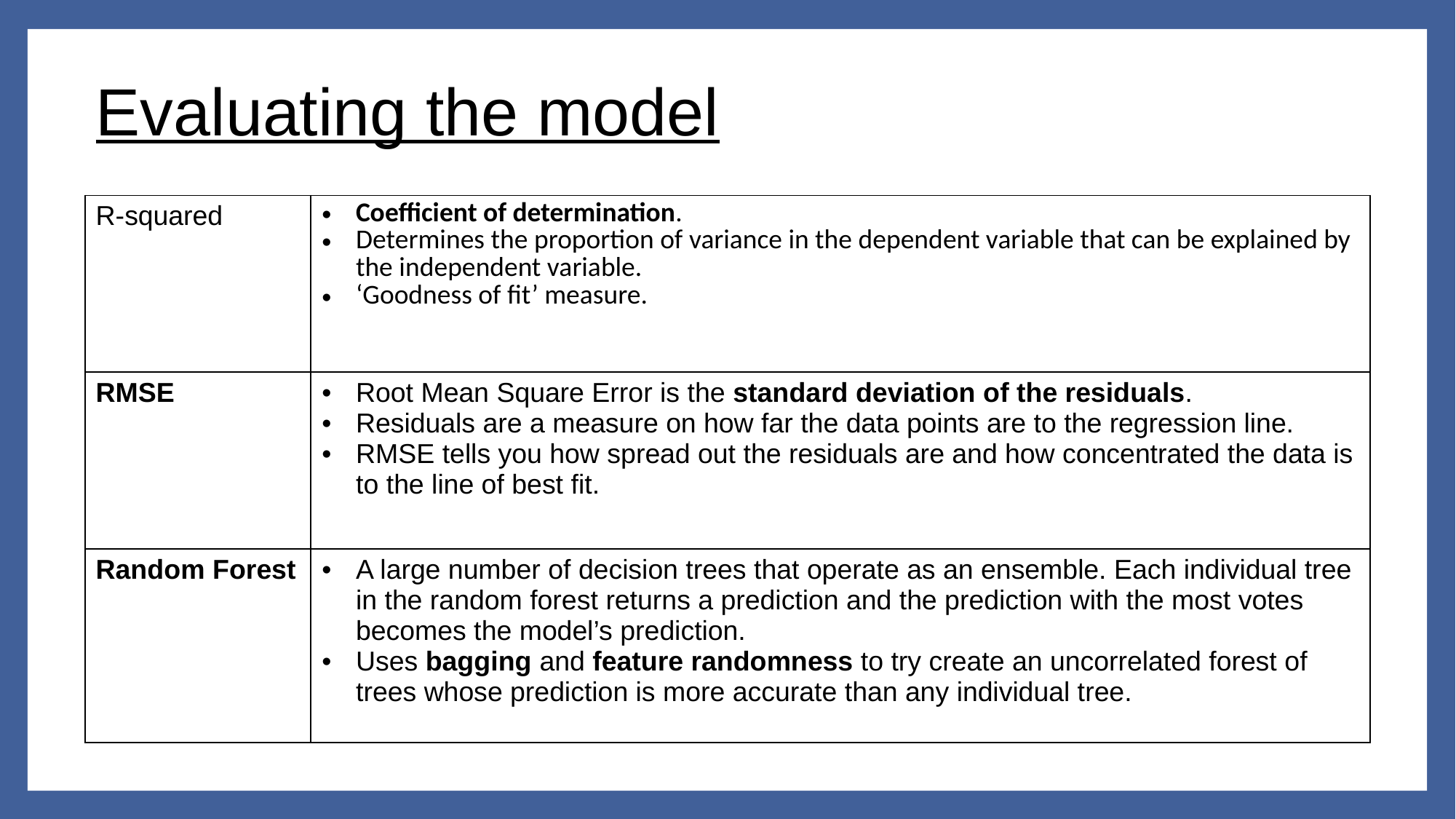

# Evaluating the model
| R-squared | Coefficient of determination. Determines the proportion of variance in the dependent variable that can be explained by the independent variable. ‘Goodness of fit’ measure. |
| --- | --- |
| RMSE | Root Mean Square Error is the standard deviation of the residuals. Residuals are a measure on how far the data points are to the regression line. RMSE tells you how spread out the residuals are and how concentrated the data is to the line of best fit. |
| Random Forest | A large number of decision trees that operate as an ensemble. Each individual tree in the random forest returns a prediction and the prediction with the most votes becomes the model’s prediction. Uses bagging and feature randomness to try create an uncorrelated forest of trees whose prediction is more accurate than any individual tree. |